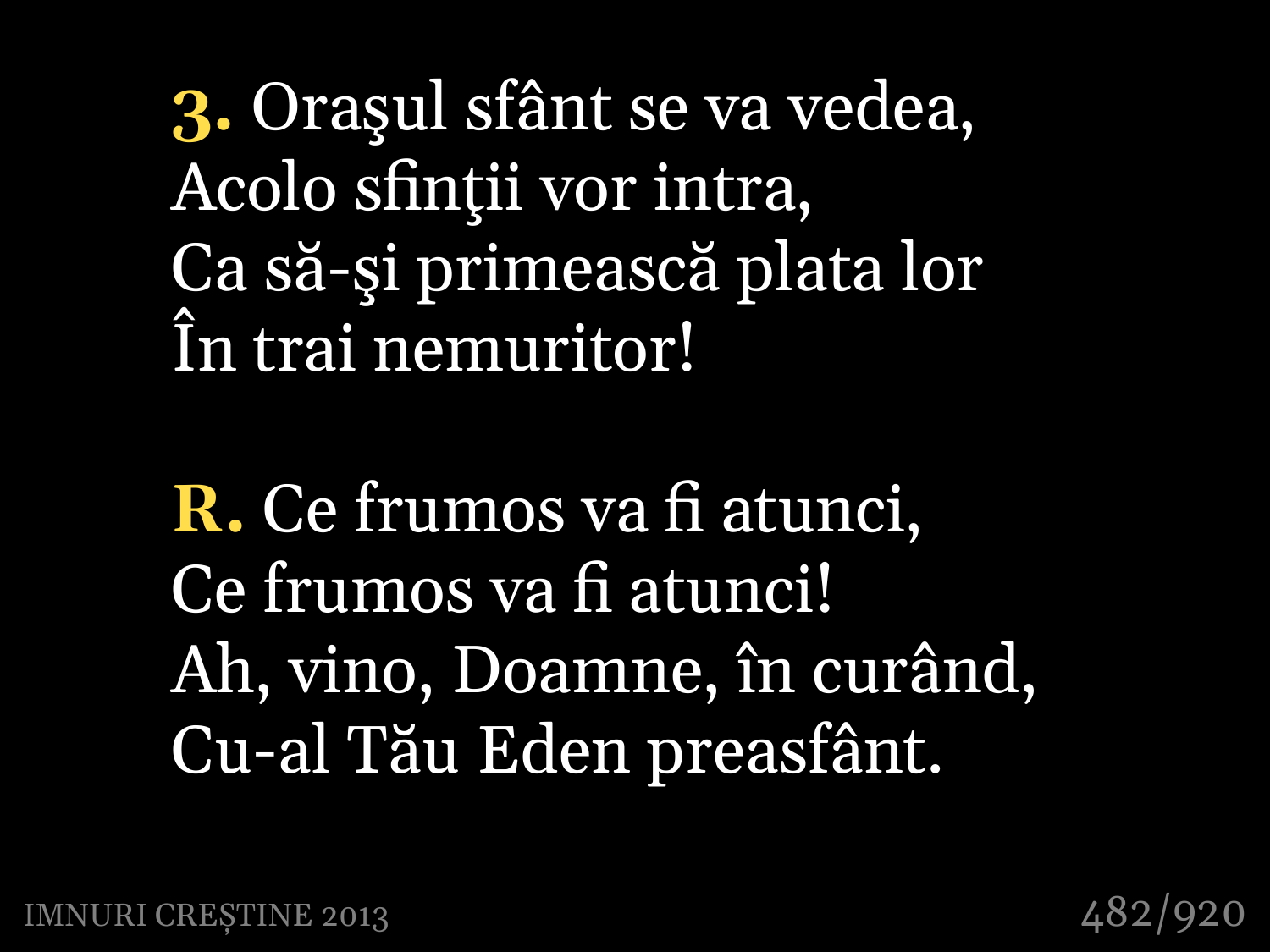

3. Oraşul sfânt se va vedea,
Acolo sfinţii vor intra,
Ca să-şi primească plata lor
În trai nemuritor!

R. Ce frumos va fi atunci,
Ce frumos va fi atunci!
Ah, vino, Doamne, în curând,
Cu-al Tău Eden preasfânt.
482/920
IMNURI CREȘTINE 2013